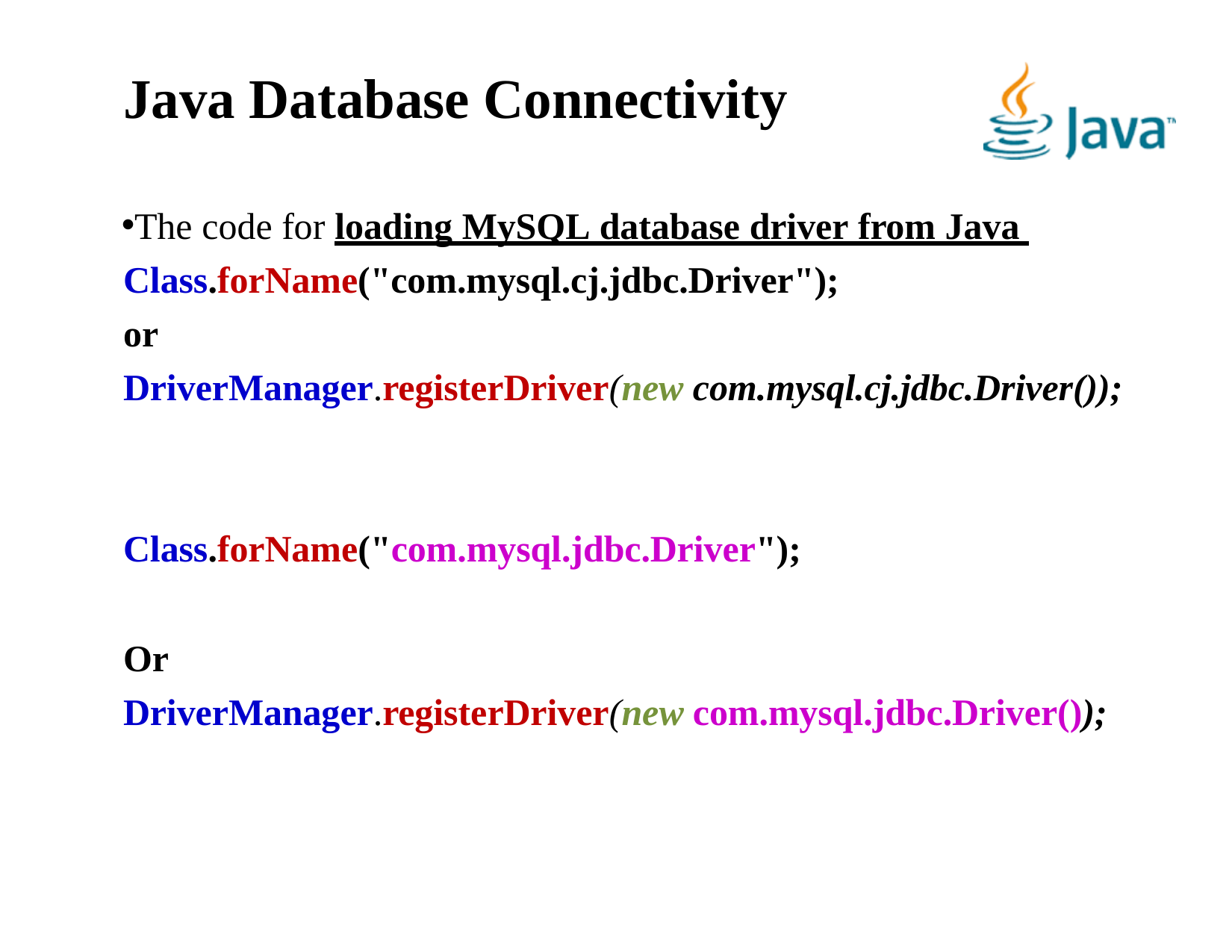

# Java Database Connectivity
The code for loading MySQL database driver from Java  Class.forName("com.mysql.cj.jdbc.Driver");
or
DriverManager.registerDriver(new com.mysql.cj.jdbc.Driver());
Class.forName("com.mysql.jdbc.Driver");

Or
DriverManager.registerDriver(new com.mysql.jdbc.Driver());